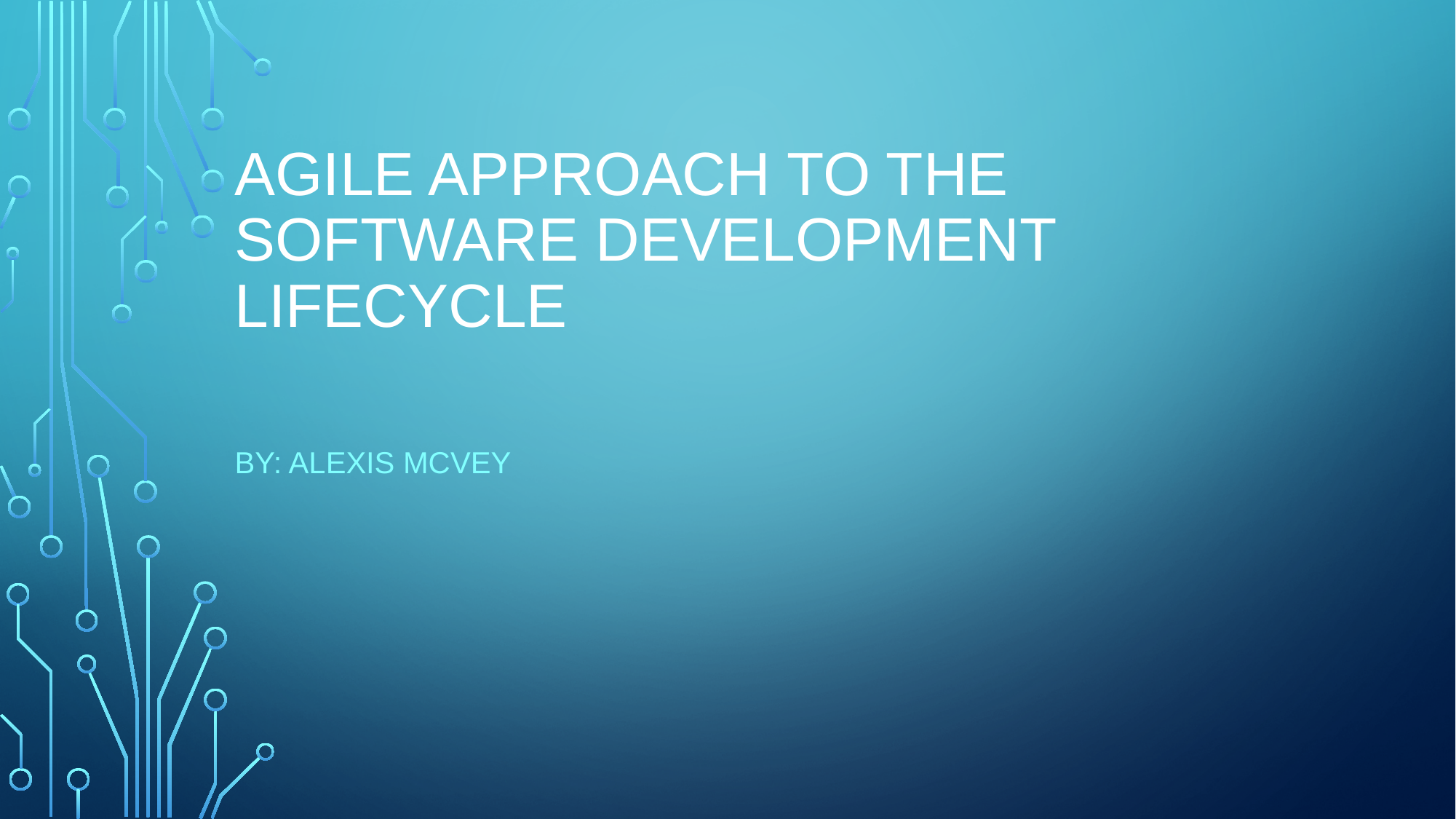

# Agile approach to the software development lifecycle
By: alexis mcvey